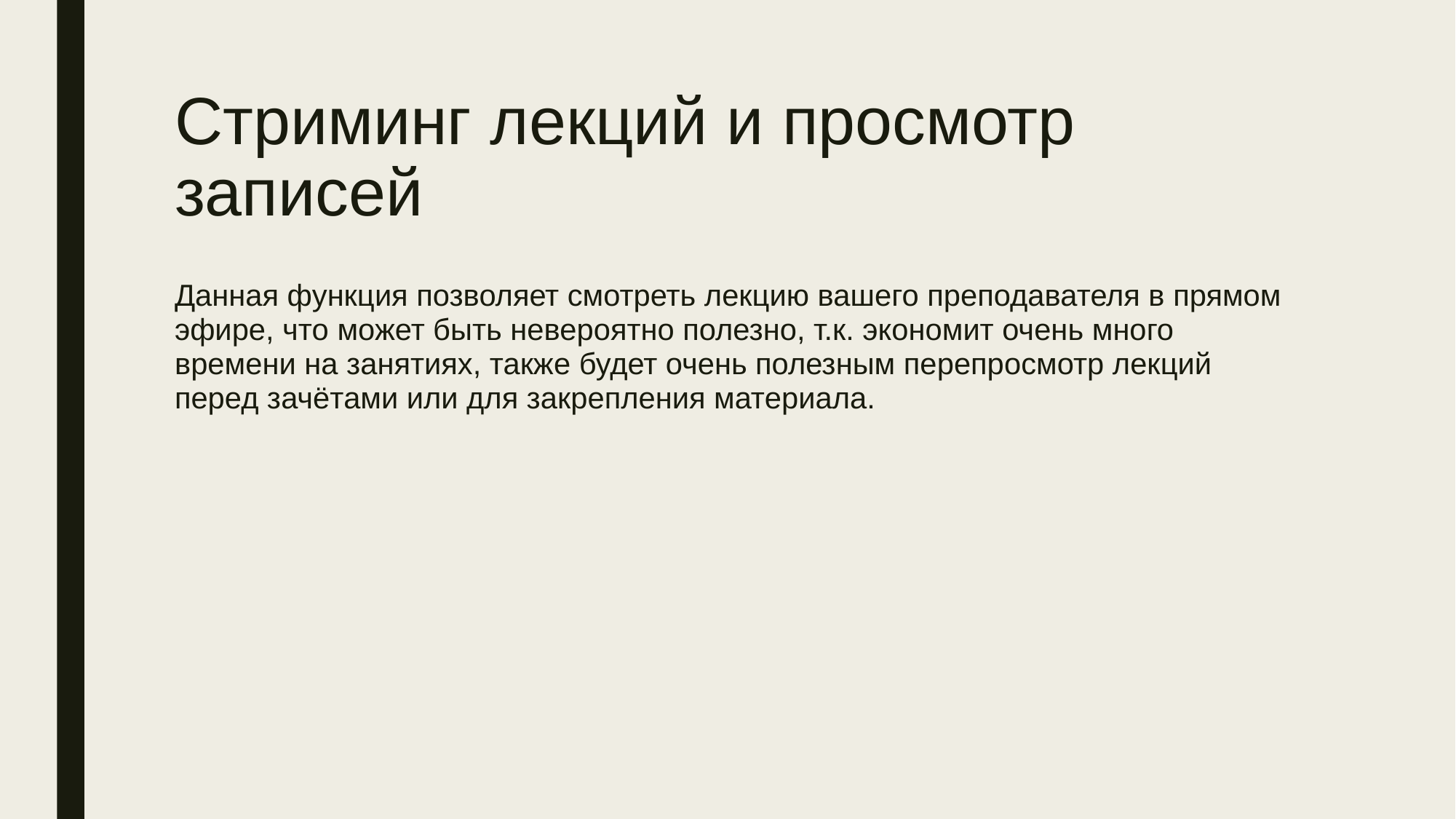

# Стриминг лекций и просмотр записей
Данная функция позволяет смотреть лекцию вашего преподавателя в прямом эфире, что может быть невероятно полезно, т.к. экономит очень много времени на занятиях, также будет очень полезным перепросмотр лекций перед зачётами или для закрепления материала.